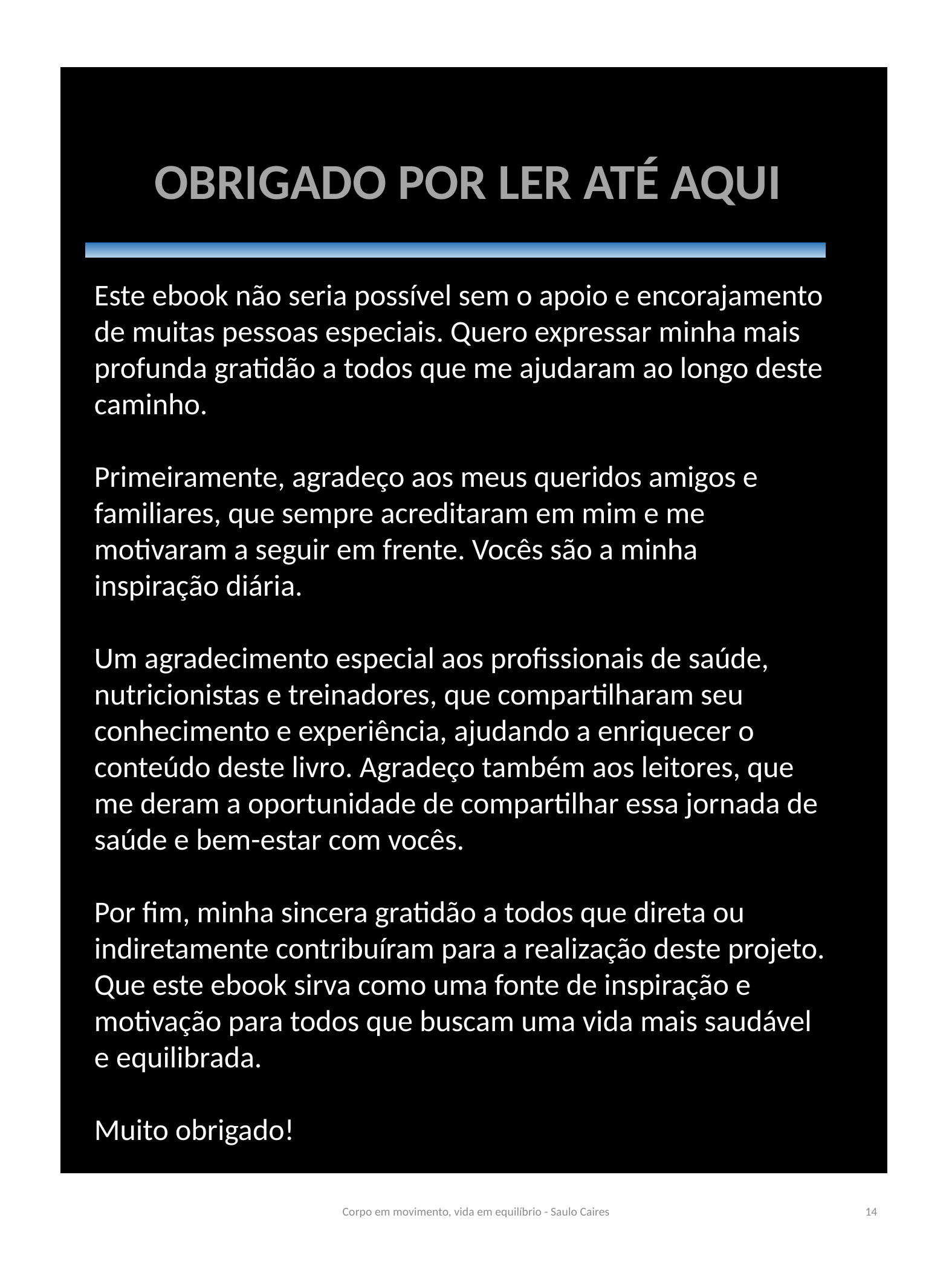

#
OBRIGADO POR LER ATÉ AQUI

Este ebook não seria possível sem o apoio e encorajamento de muitas pessoas especiais. Quero expressar minha mais profunda gratidão a todos que me ajudaram ao longo deste caminho.

Primeiramente, agradeço aos meus queridos amigos e familiares, que sempre acreditaram em mim e me motivaram a seguir em frente. Vocês são a minha inspiração diária.

Um agradecimento especial aos profissionais de saúde, nutricionistas e treinadores, que compartilharam seu conhecimento e experiência, ajudando a enriquecer o conteúdo deste livro. Agradeço também aos leitores, que me deram a oportunidade de compartilhar essa jornada de saúde e bem-estar com vocês.

Por fim, minha sincera gratidão a todos que direta ou indiretamente contribuíram para a realização deste projeto. Que este ebook sirva como uma fonte de inspiração e motivação para todos que buscam uma vida mais saudável e equilibrada.

Muito obrigado!

Corpo em movimento, vida em equilíbrio - Saulo Caires
14